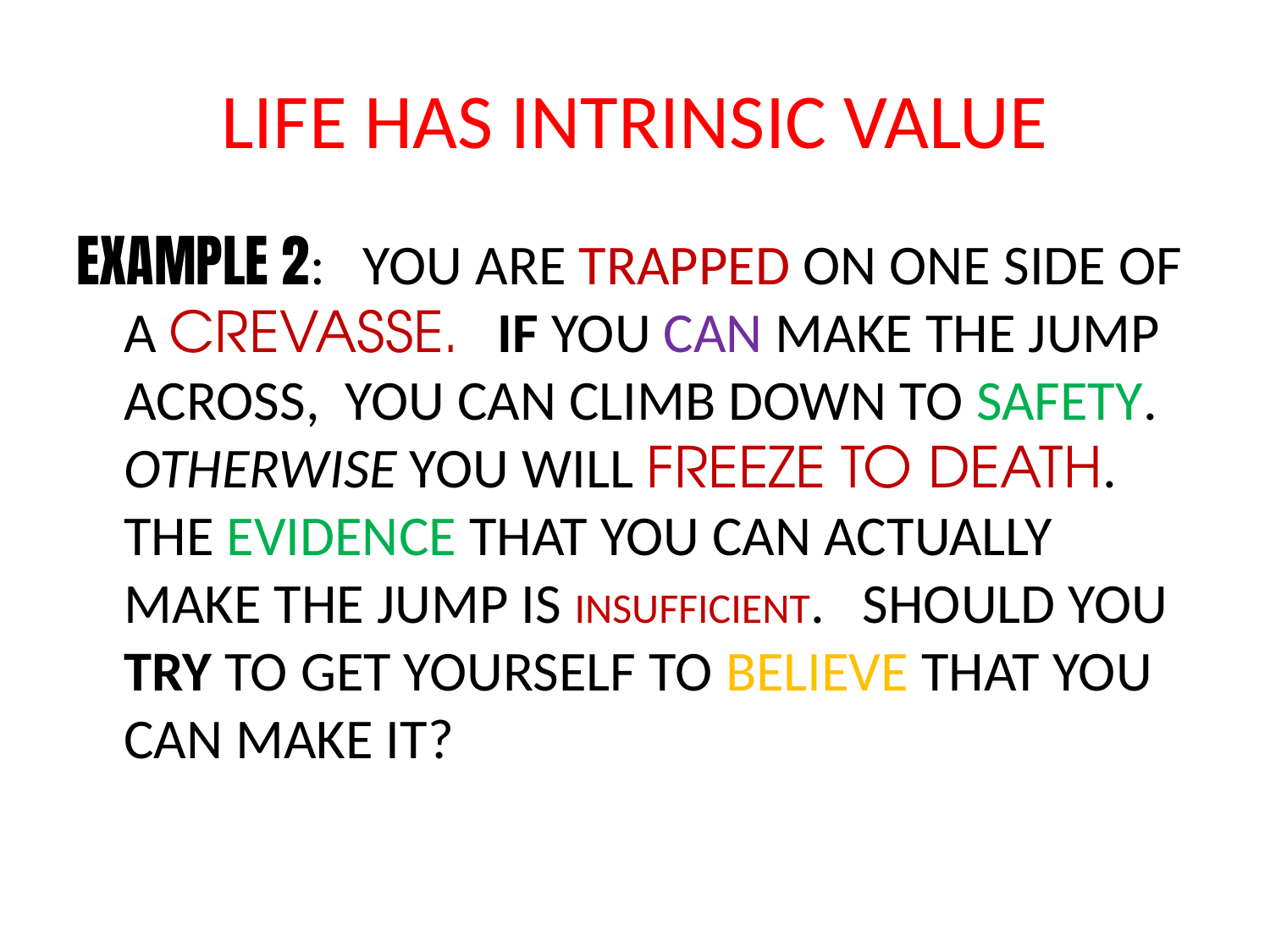

# LIFE HAS INTRINSIC VALUE
EXAMPLE 2:   YOU ARE TRAPPED ON ONE SIDE OF A CREVASSE.   IF YOU CAN MAKE THE JUMP ACROSS,  YOU CAN CLIMB DOWN TO SAFETY.  OTHERWISE YOU WILL FREEZE TO DEATH.  THE EVIDENCE THAT YOU CAN ACTUALLY MAKE THE JUMP IS INSUFFICIENT.   SHOULD YOU TRY TO GET YOURSELF TO BELIEVE THAT YOU CAN MAKE IT?